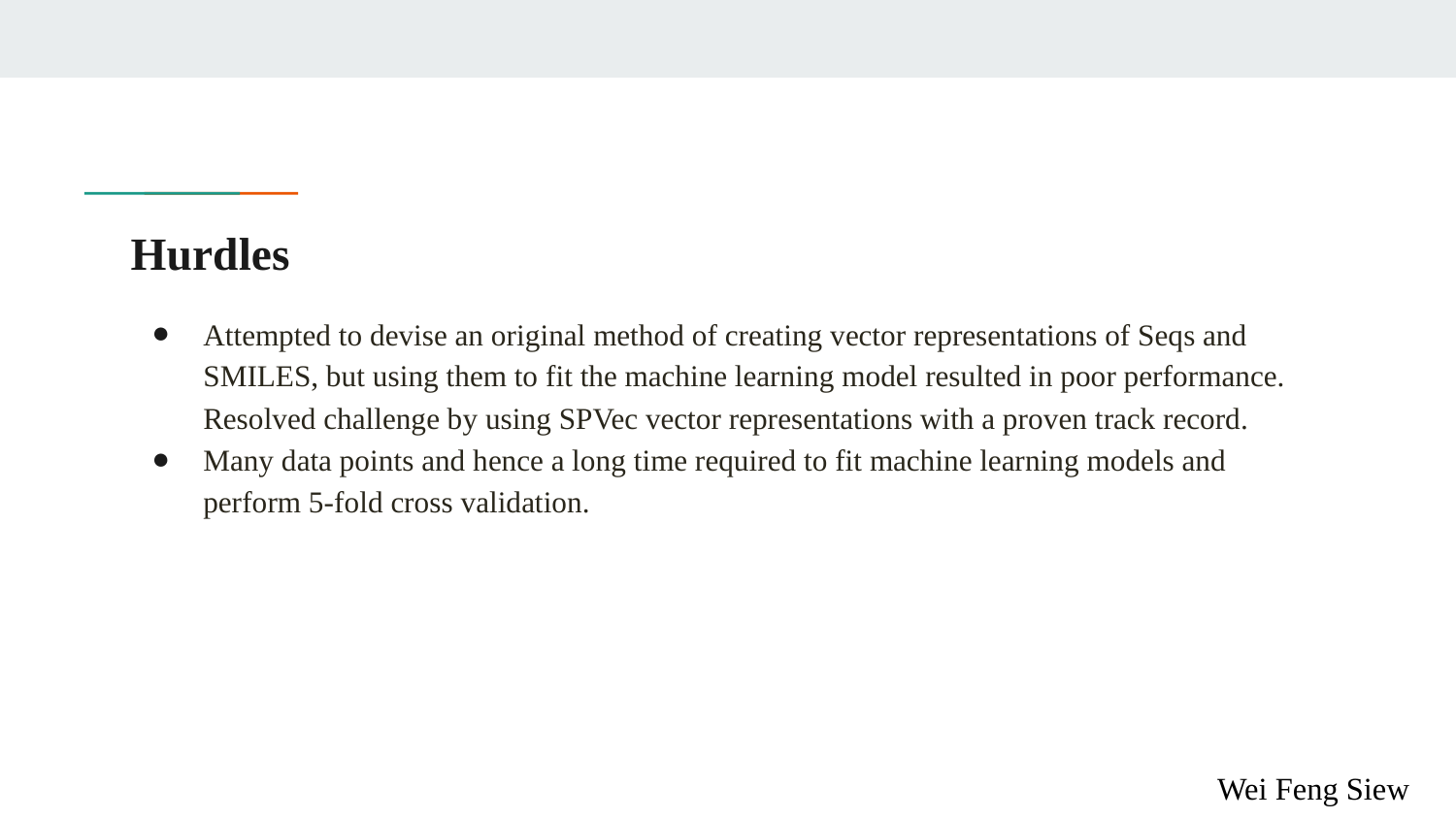

# Hurdles
Attempted to devise an original method of creating vector representations of Seqs and SMILES, but using them to fit the machine learning model resulted in poor performance. Resolved challenge by using SPVec vector representations with a proven track record.
Many data points and hence a long time required to fit machine learning models and perform 5-fold cross validation.

Wei Feng Siew